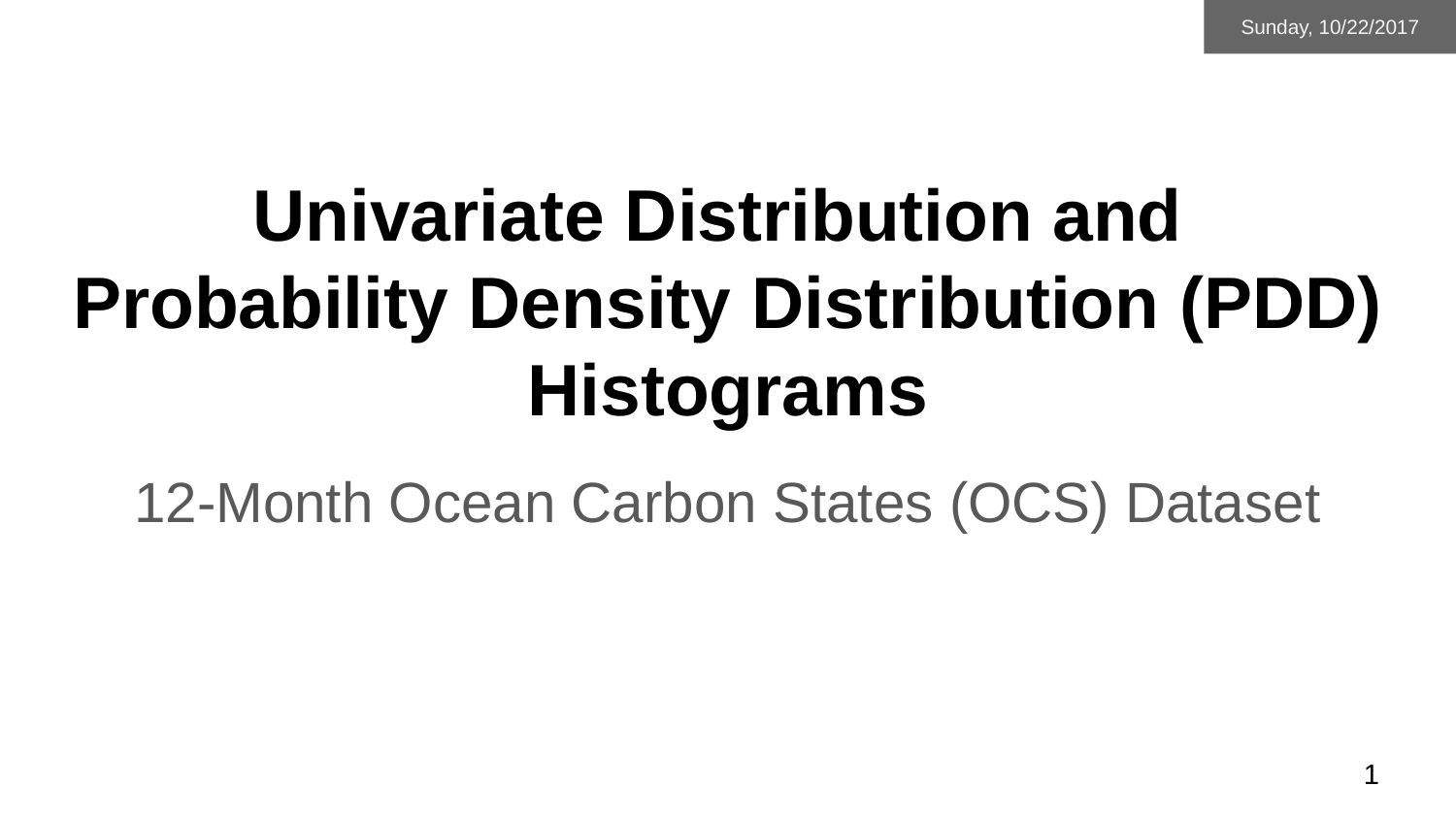

Sunday, 10/22/2017
# Univariate Distribution and
Probability Density Distribution (PDD) Histograms
12-Month Ocean Carbon States (OCS) Dataset
1